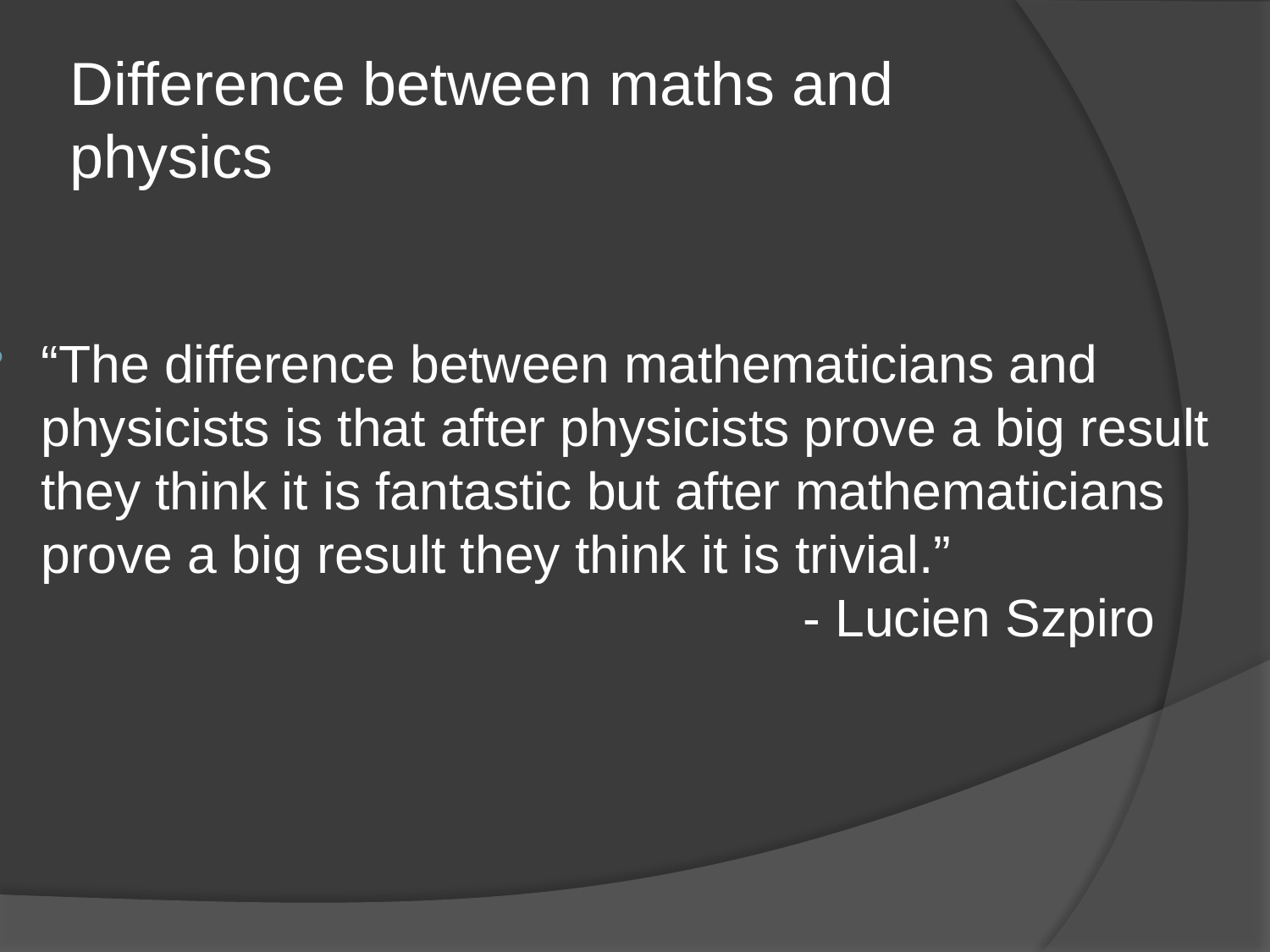

# Difference between maths and physics
“The difference between mathematicians and physicists is that after physicists prove a big result they think it is fantastic but after mathematicians prove a big result they think it is trivial.”
						- Lucien Szpiro